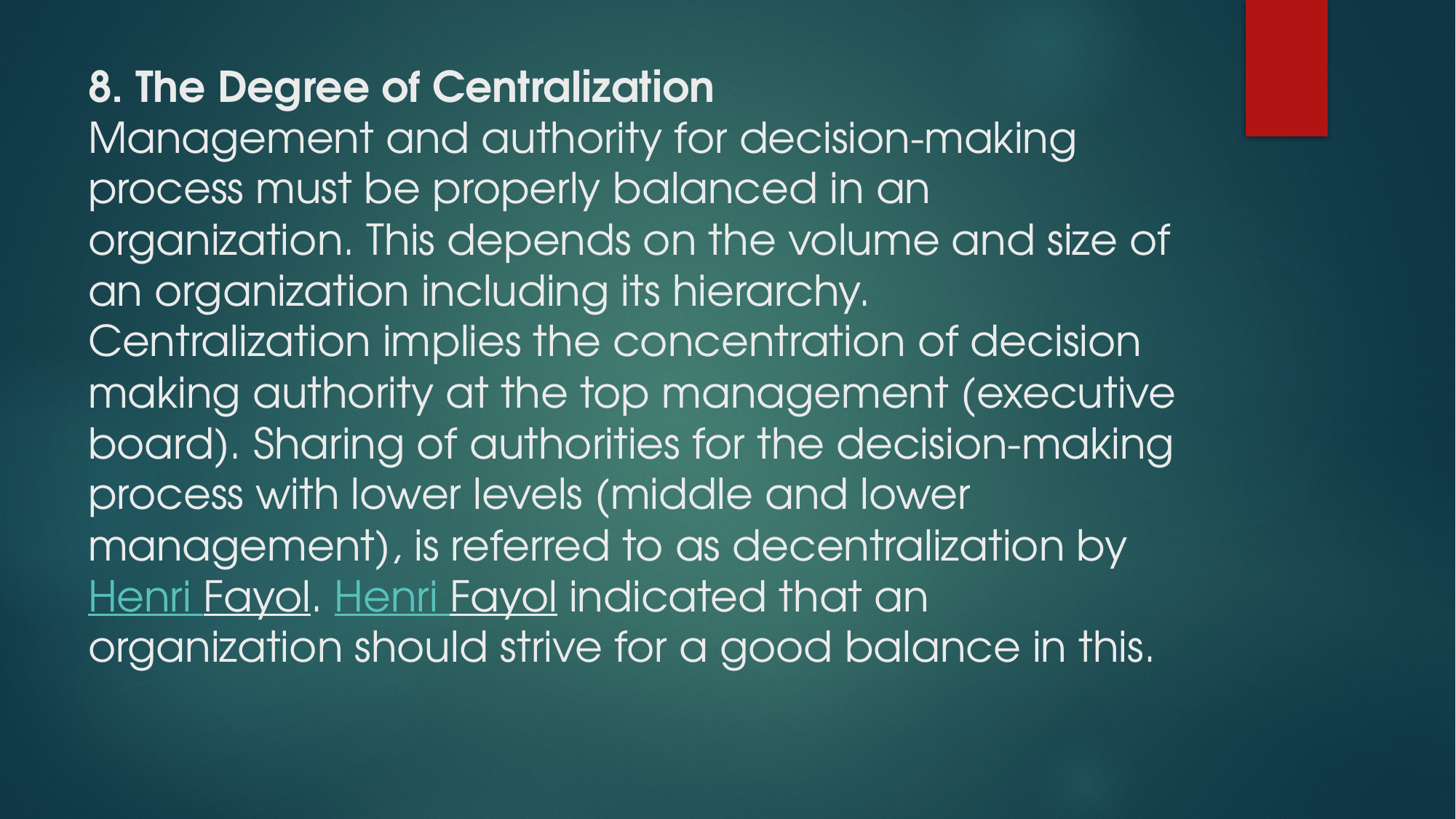

# 8. The Degree of Centralization Management and authority for decision-making process must be properly balanced in an organization. This depends on the volume and size of an organization including its hierarchy. Centralization implies the concentration of decision making authority at the top management (executive board). Sharing of authorities for the decision-making process with lower levels (middle and lower management), is referred to as decentralization by Henri Fayol. Henri Fayol indicated that an organization should strive for a good balance in this.